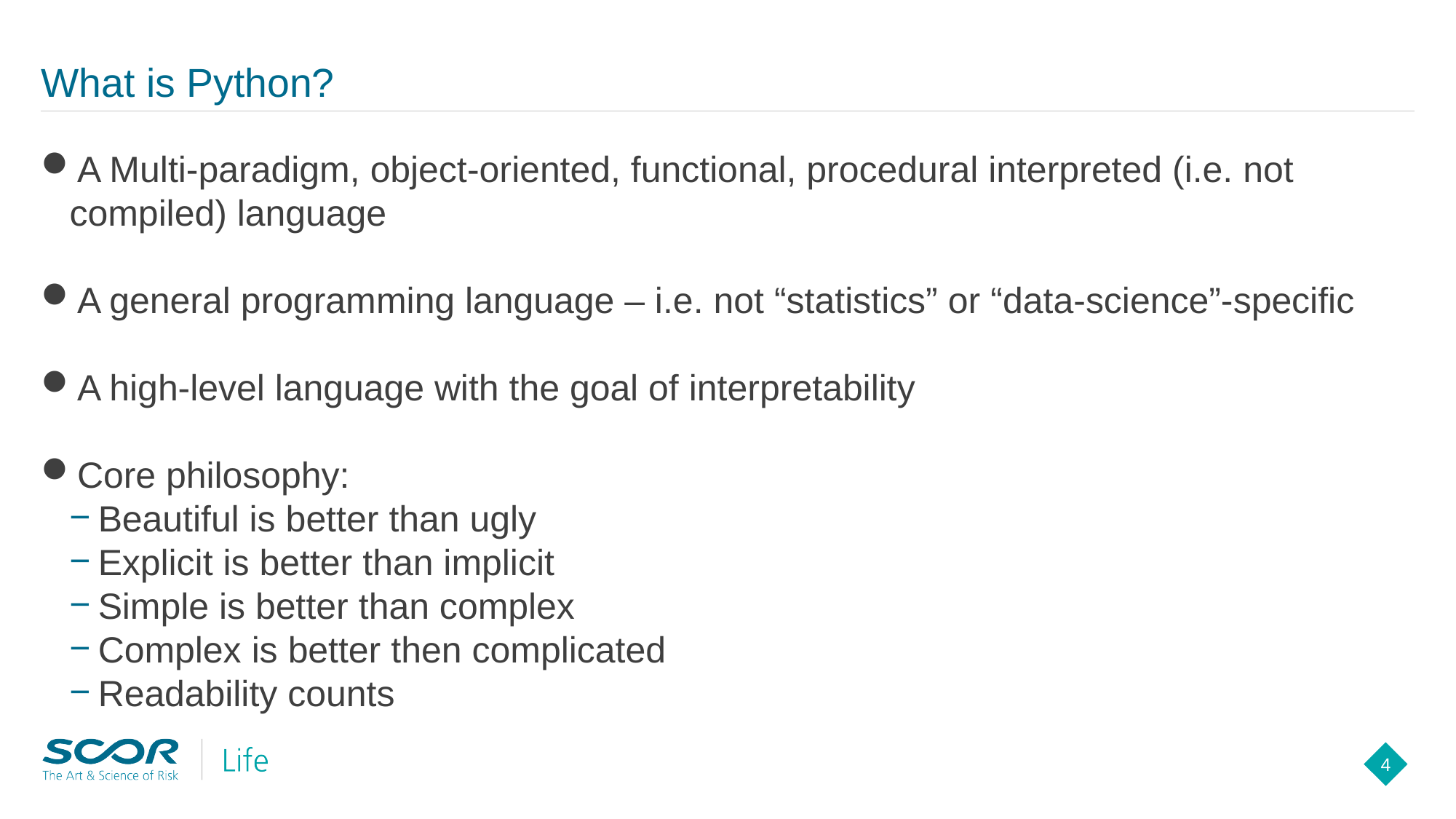

# What is Python?
A Multi-paradigm, object-oriented, functional, procedural interpreted (i.e. not compiled) language

A general programming language – i.e. not “statistics” or “data-science”-specific

A high-level language with the goal of interpretability

Core philosophy:
Beautiful is better than ugly
Explicit is better than implicit
Simple is better than complex
Complex is better then complicated
Readability counts